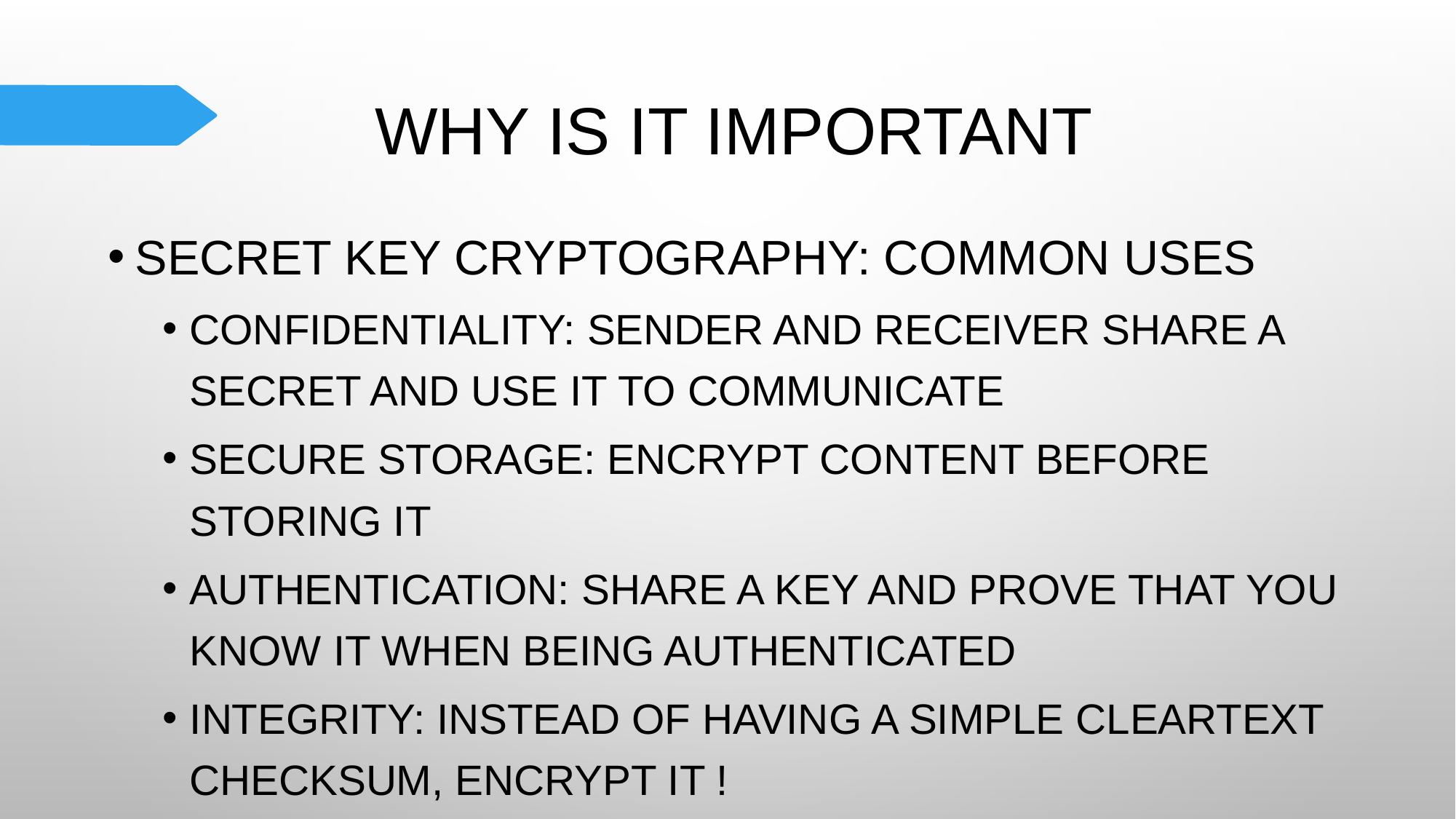

# Why is it important
Secret key cryptography: Common uses
Confidentiality: sender and receiver share a secret and use it to communicate
Secure storage: encrypt content before storing it
Authentication: share a key and prove that you know it when being authenticated
Integrity: instead of having a simple cleartext checksum, encrypt it !
becomes Message Integrity Check or Code